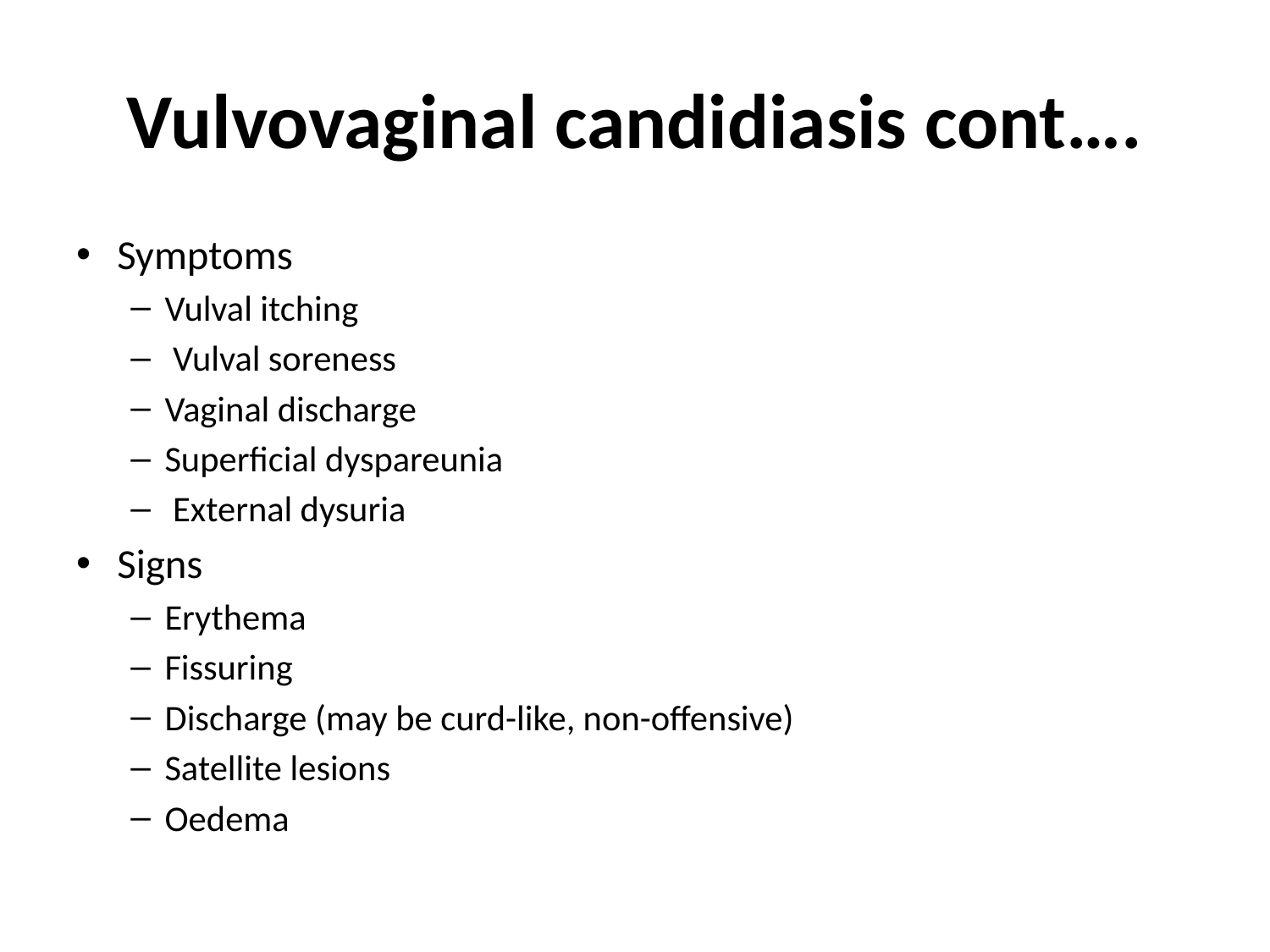

# Vulvovaginal candidiasis cont….
Symptoms
Vulval itching
 Vulval soreness
Vaginal discharge
Superficial dyspareunia
 External dysuria
Signs
Erythema
Fissuring
Discharge (may be curd-like, non-offensive)
Satellite lesions
Oedema